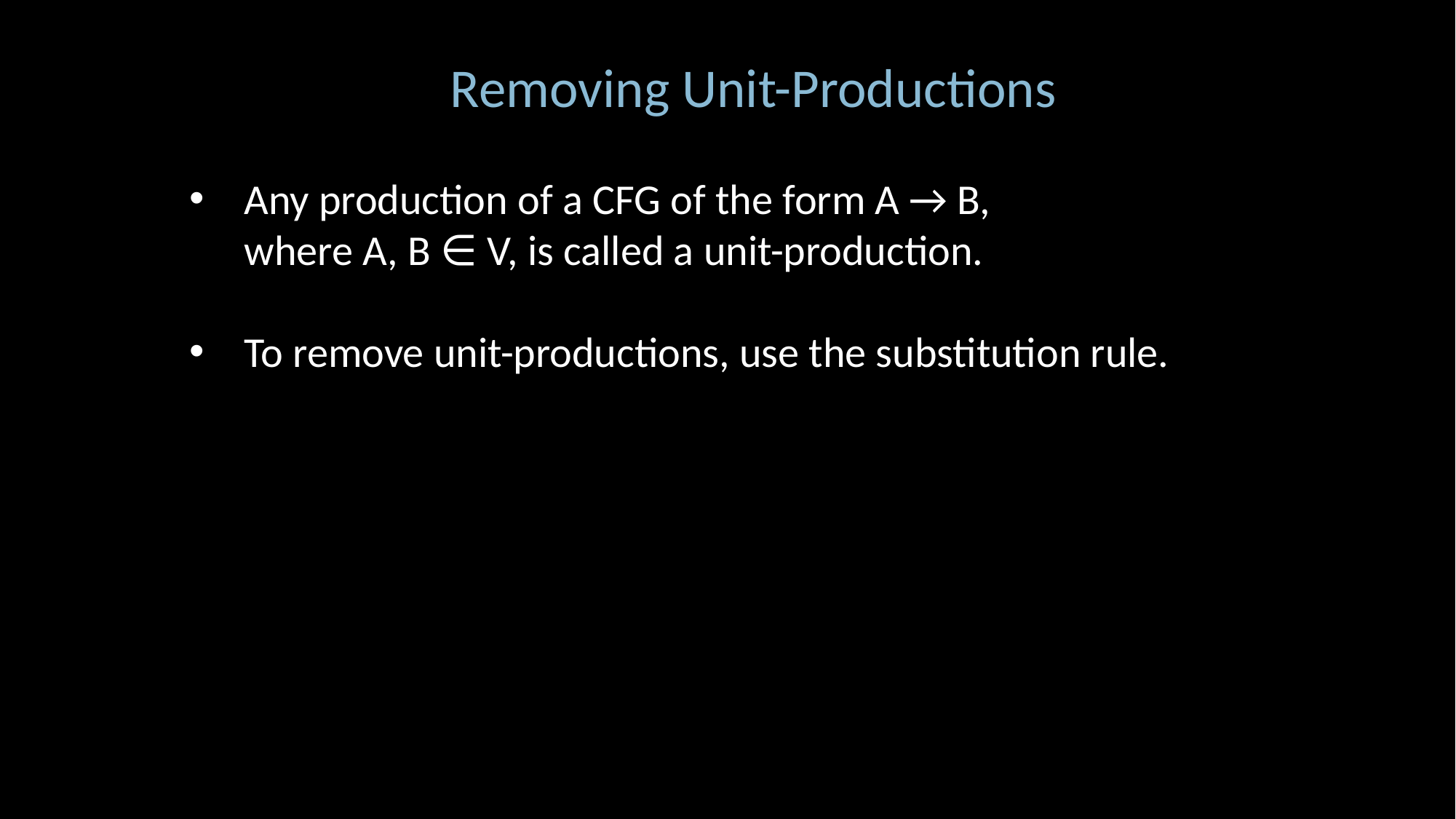

Removing Unit-Productions
Any production of a CFG of the form A → B,
where A, B ∈ V, is called a unit-production.
To remove unit-productions, use the substitution rule.